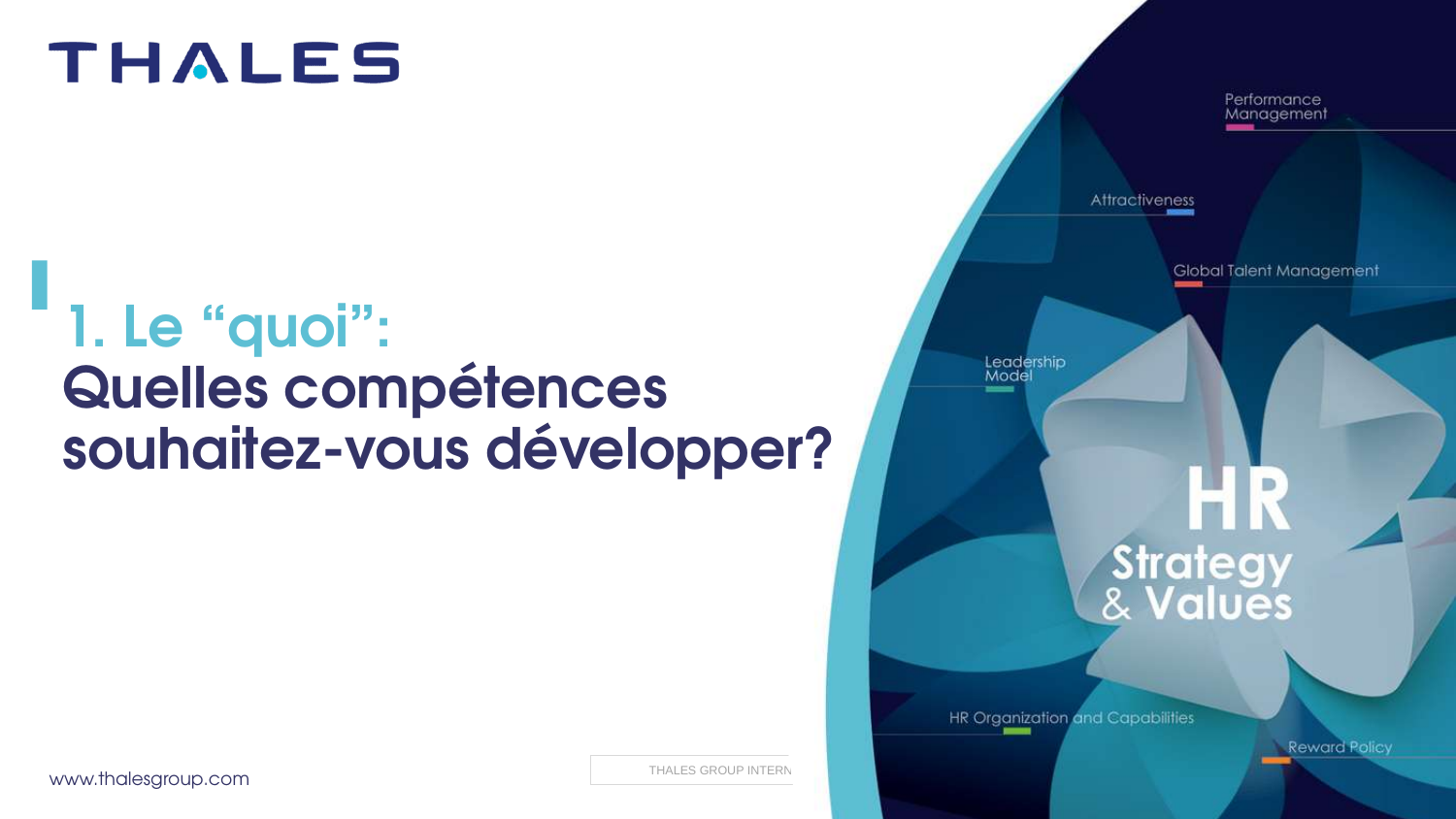

# 1. Le “quoi”: Quelles compétences souhaitez-vous développer?